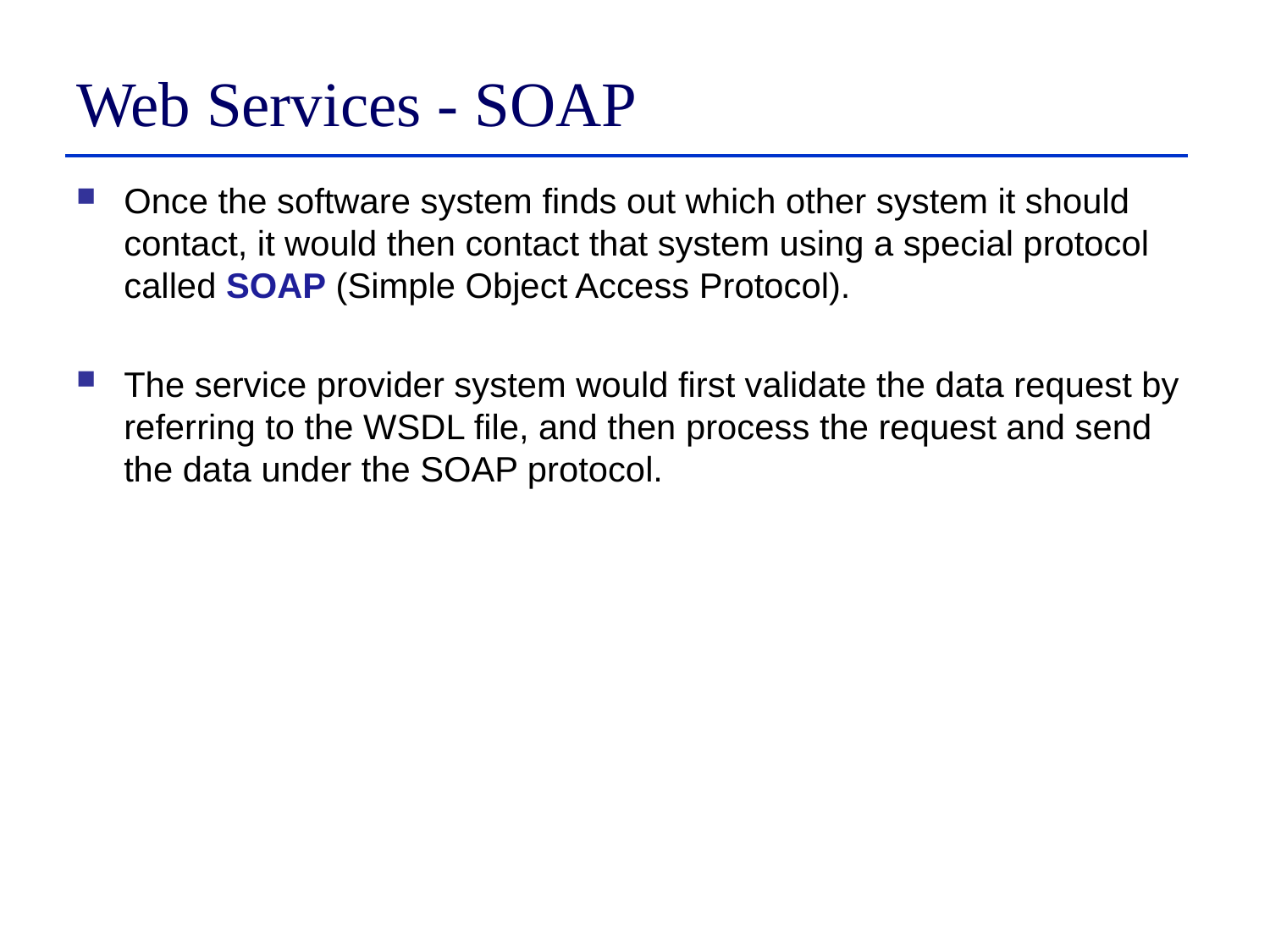

# Web Services - SOAP
Once the software system finds out which other system it should contact, it would then contact that system using a special protocol called SOAP (Simple Object Access Protocol).

The service provider system would first validate the data request by referring to the WSDL file, and then process the request and send the data under the SOAP protocol.